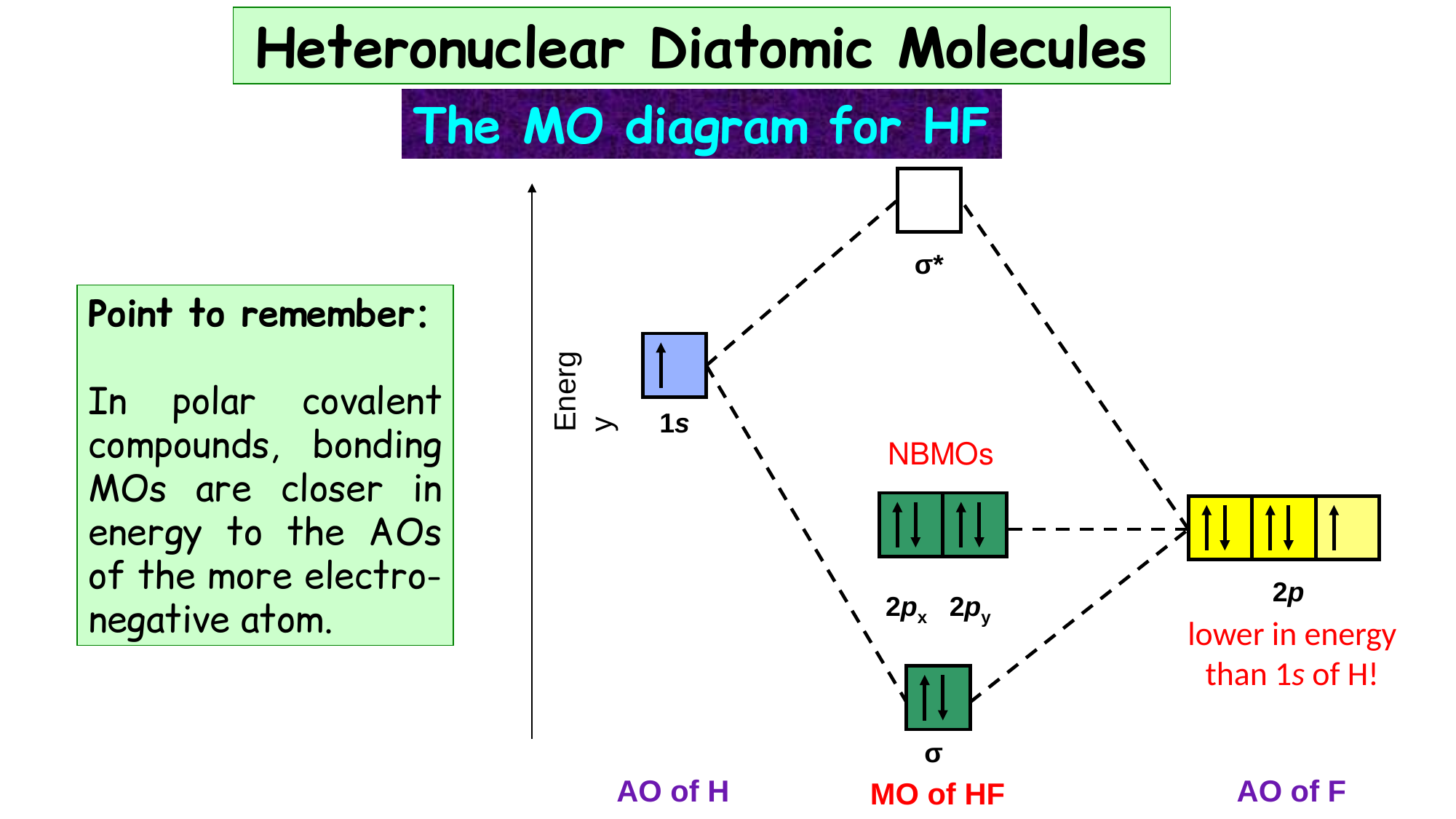

Heteronuclear Diatomic Molecules
The MO diagram for HF

σ*

Energy
1s
NBMOs

2p
AO of F
2px
2py
lower in energy
than 1s of H!

σ
AO of H
MO of HF
Point to remember:

In polar covalent compounds, bonding MOs are closer in energy to the AOs of the more electro-negative atom.